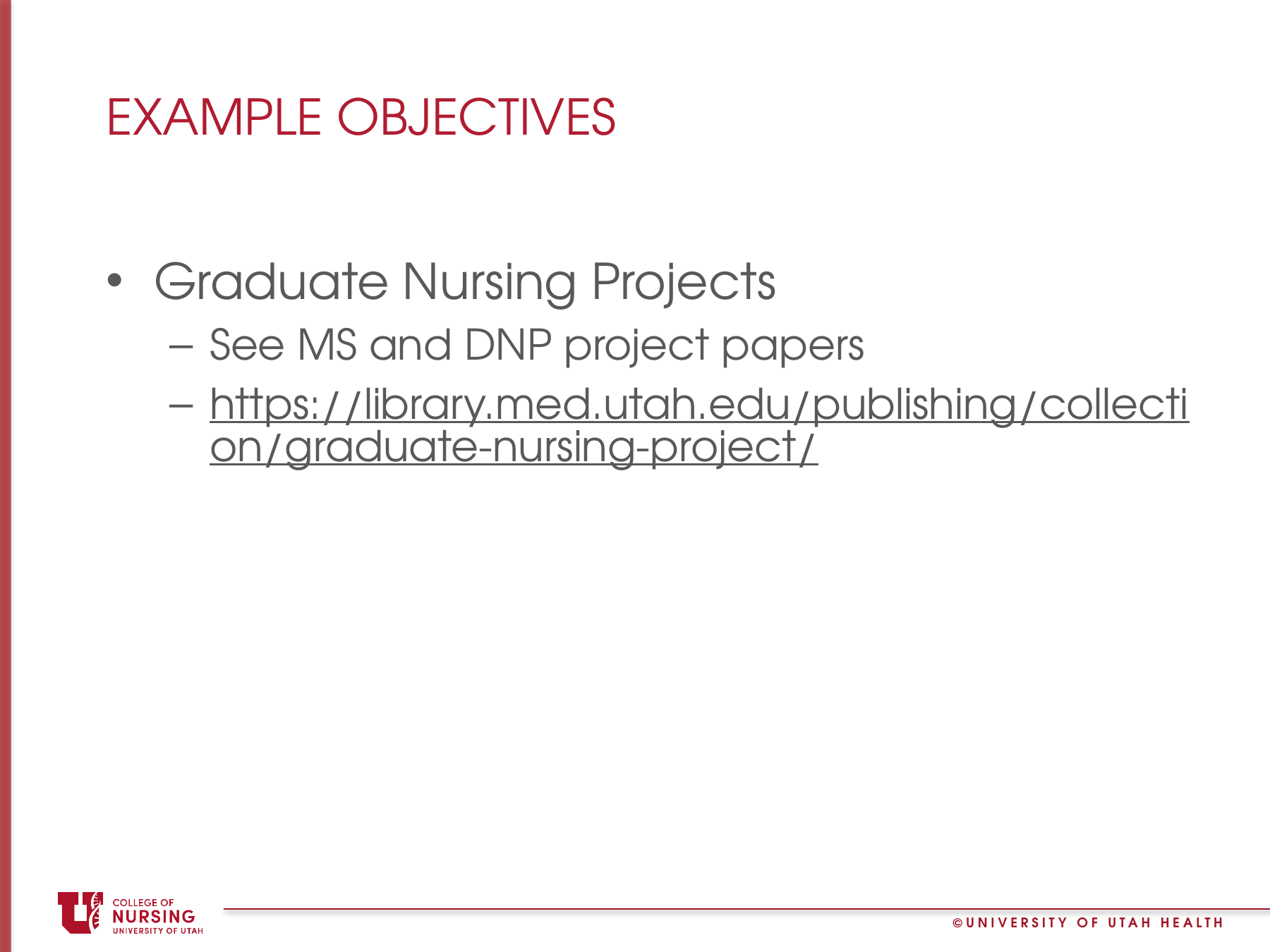

# Example objectives
Graduate Nursing Projects
See MS and DNP project papers
https://library.med.utah.edu/publishing/collection/graduate-nursing-project/